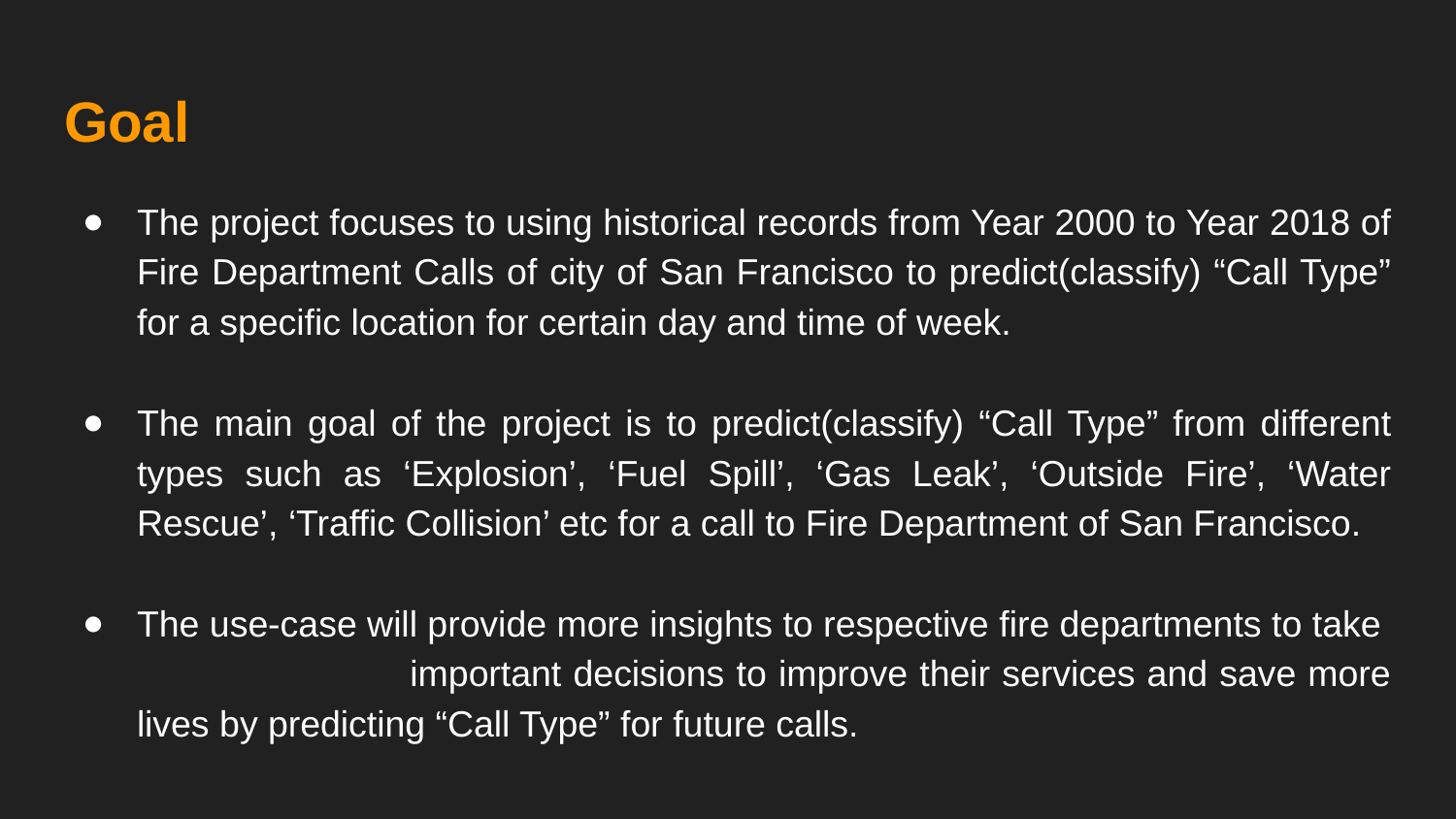

# Goal
The project focuses to using historical records from Year 2000 to Year 2018 of Fire Department Calls of city of San Francisco to predict(classify) “Call Type” for a specific location for certain day and time of week.

The main goal of the project is to predict(classify) “Call Type” from different types such as ‘Explosion’, ‘Fuel Spill’, ‘Gas Leak’, ‘Outside Fire’, ‘Water Rescue’, ‘Traffic Collision’ etc for a call to Fire Department of San Francisco.

The use-case will provide more insights to respective fire departments to take                         important decisions to improve their services and save more lives by predicting “Call Type” for future calls.